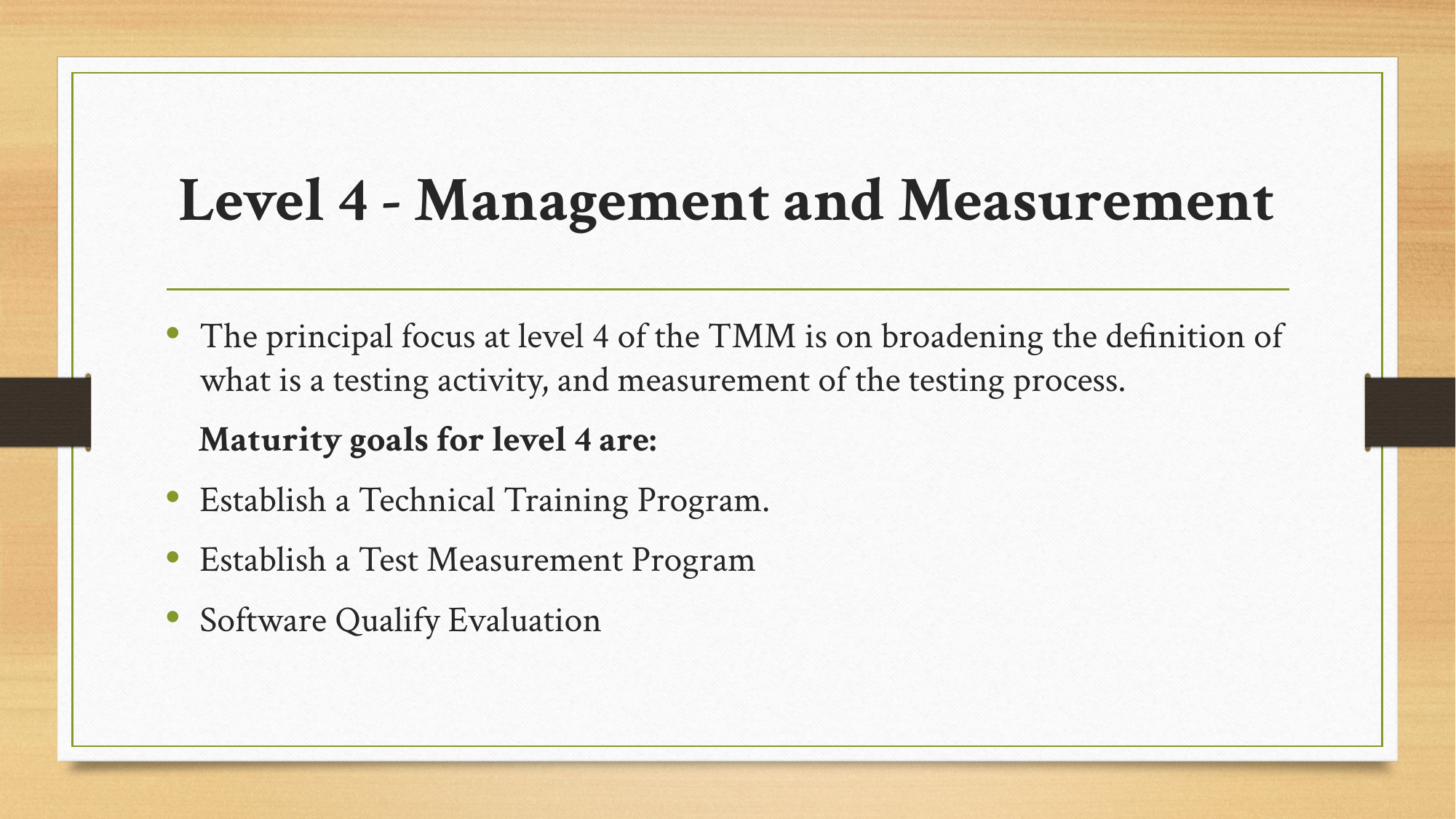

# Level 4 - Management and Measurement
The principal focus at level 4 of the TMM is on broadening the definition of what is a testing activity, and measurement of the testing process.
    Maturity goals for level 4 are:
Establish a Technical Training Program.
Establish a Test Measurement Program
Software Qualify Evaluation